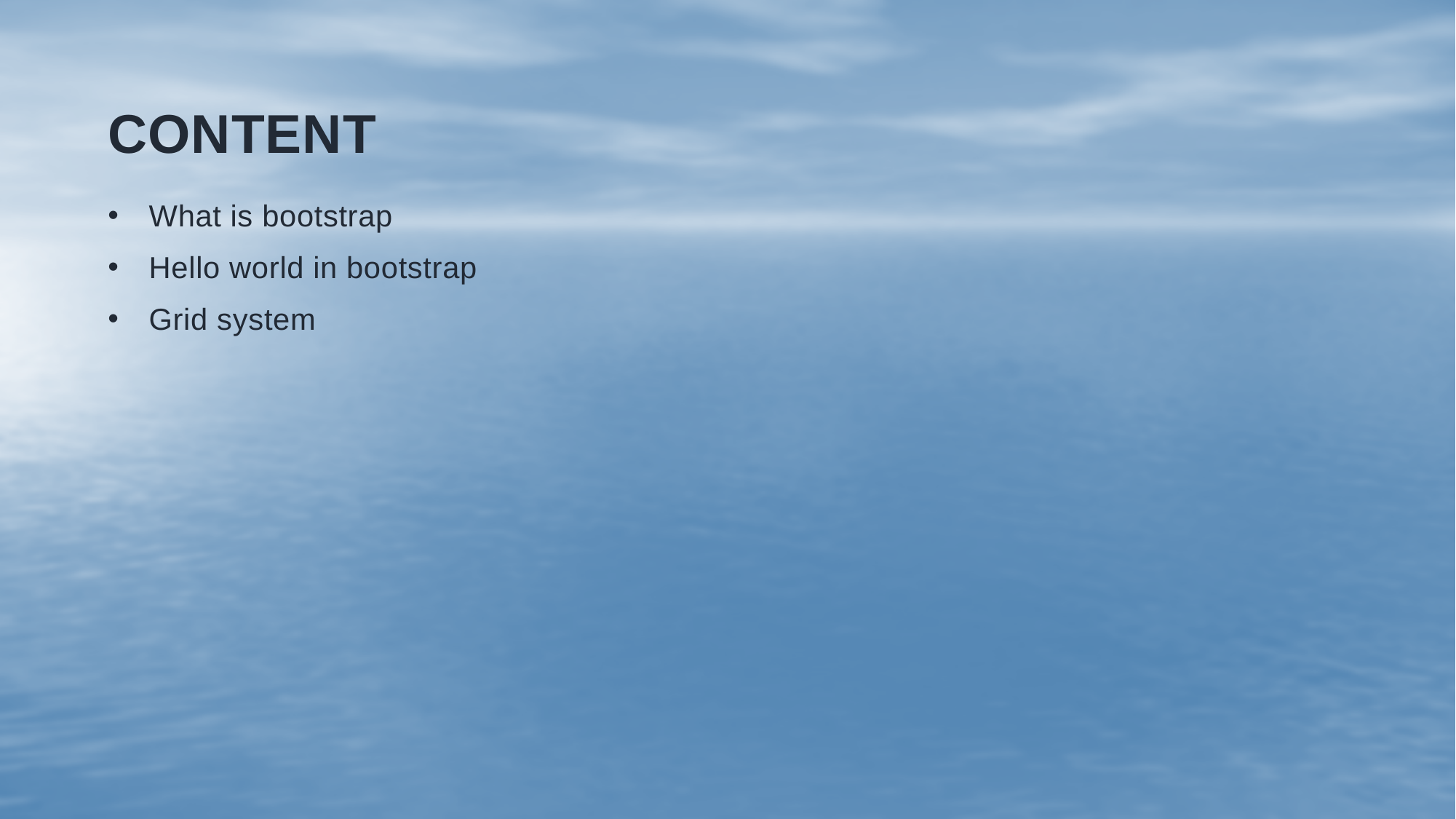

# Content
What is bootstrap
Hello world in bootstrap
Grid system